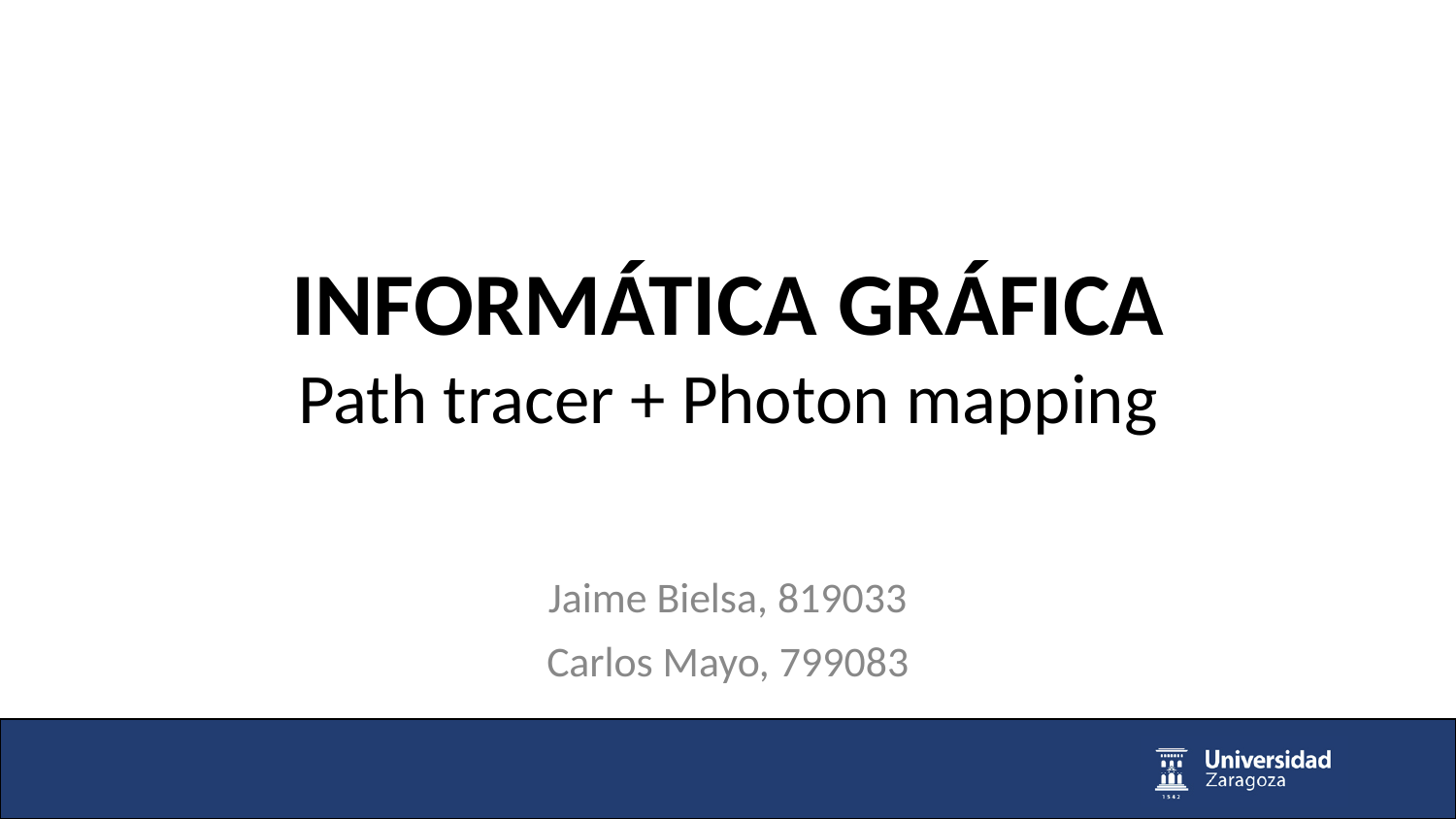

# INFORMÁTICA GRÁFICA
Path tracer + Photon mapping
Jaime Bielsa, 819033
Carlos Mayo, 799083